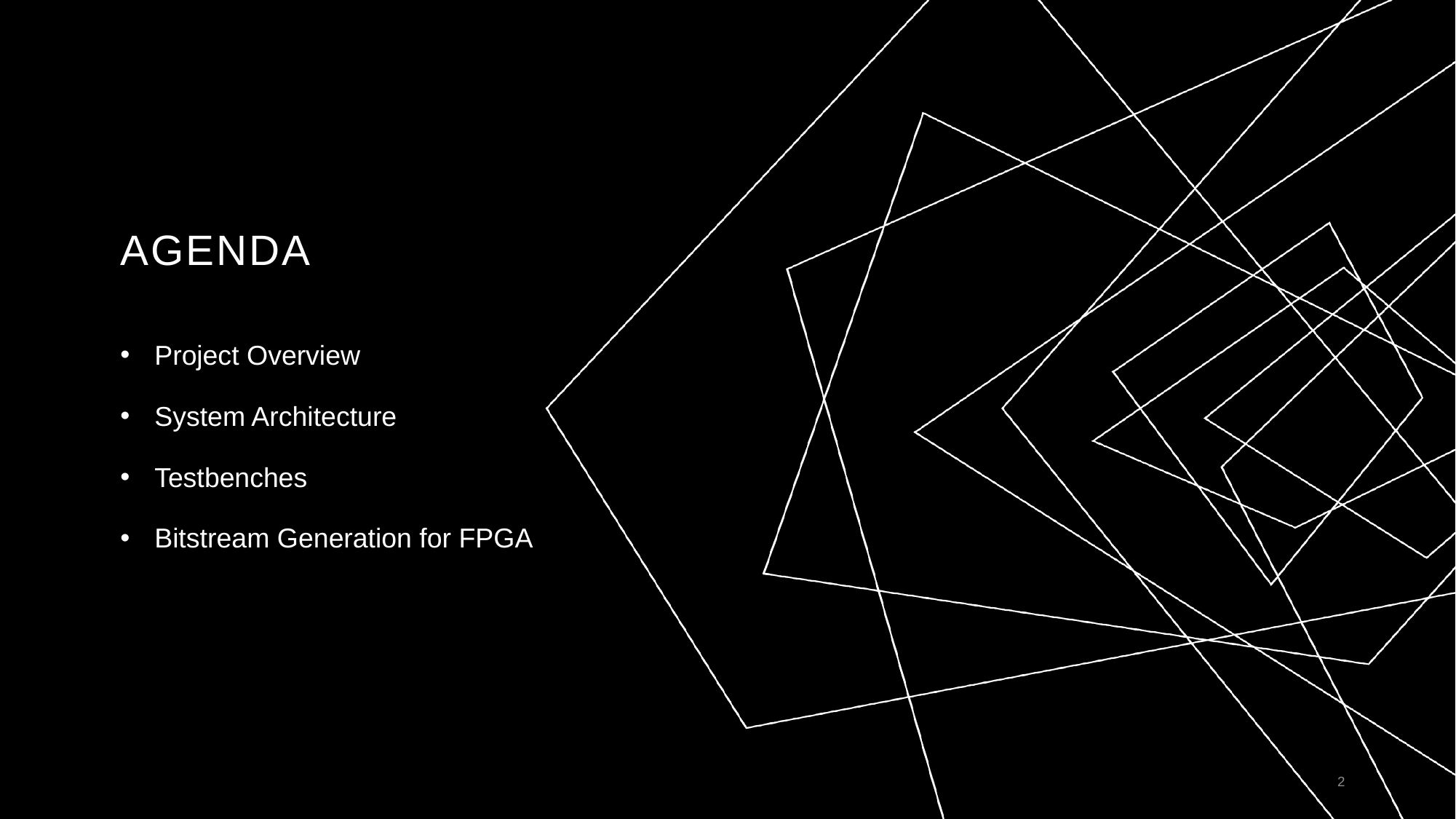

# AGENDA
Project Overview
System Architecture
Testbenches
Bitstream Generation for FPGA
2